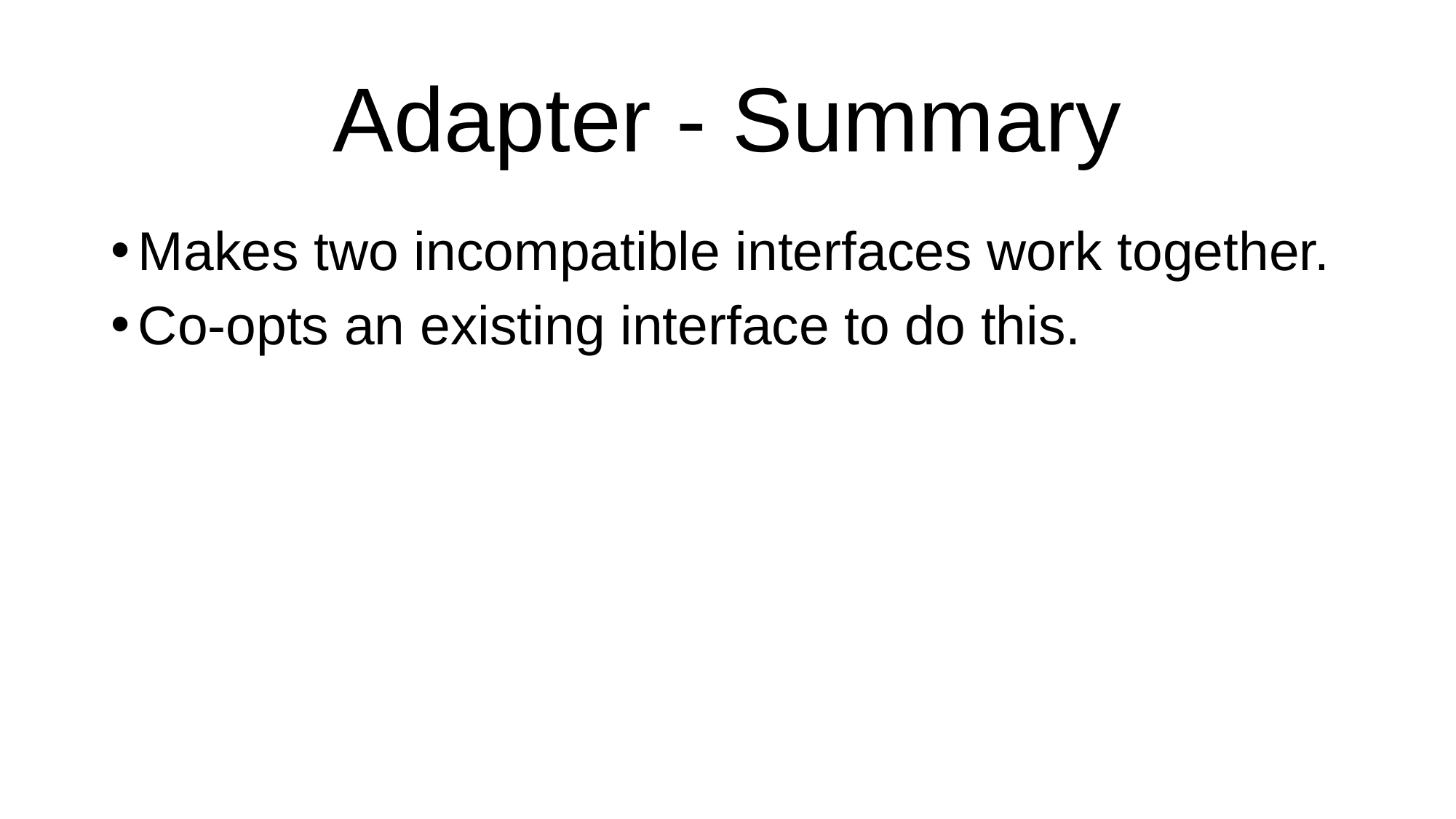

# Adapter - Summary
Makes two incompatible interfaces work together.
Co-opts an existing interface to do this.